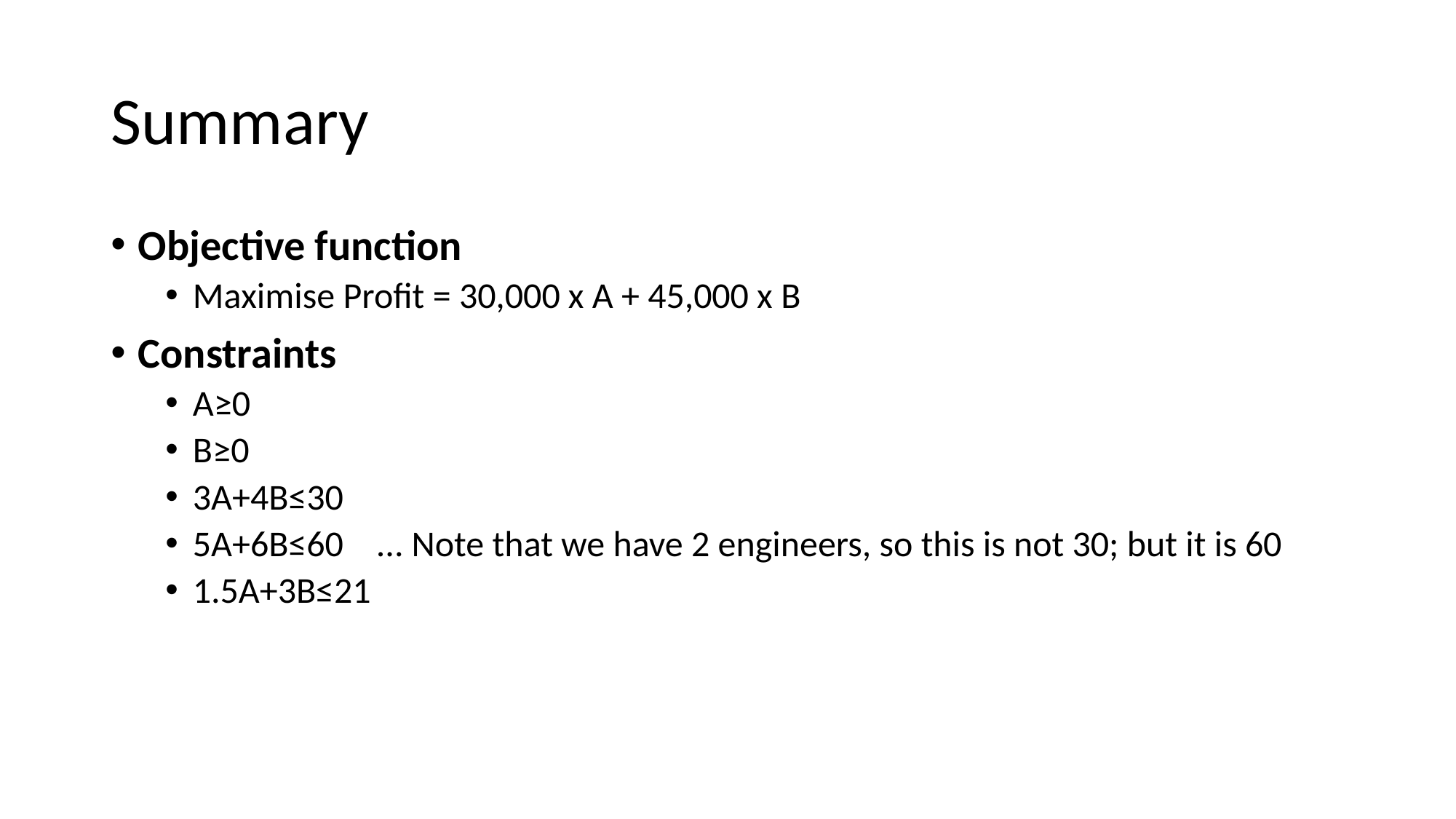

# Summary
Objective function
Maximise Profit = 30,000 x A + 45,000 x B
Constraints
A≥0
B≥0
3A+4B≤30
5A+6B≤60    ... Note that we have 2 engineers, so this is not 30; but it is 60
1.5A+3B≤21